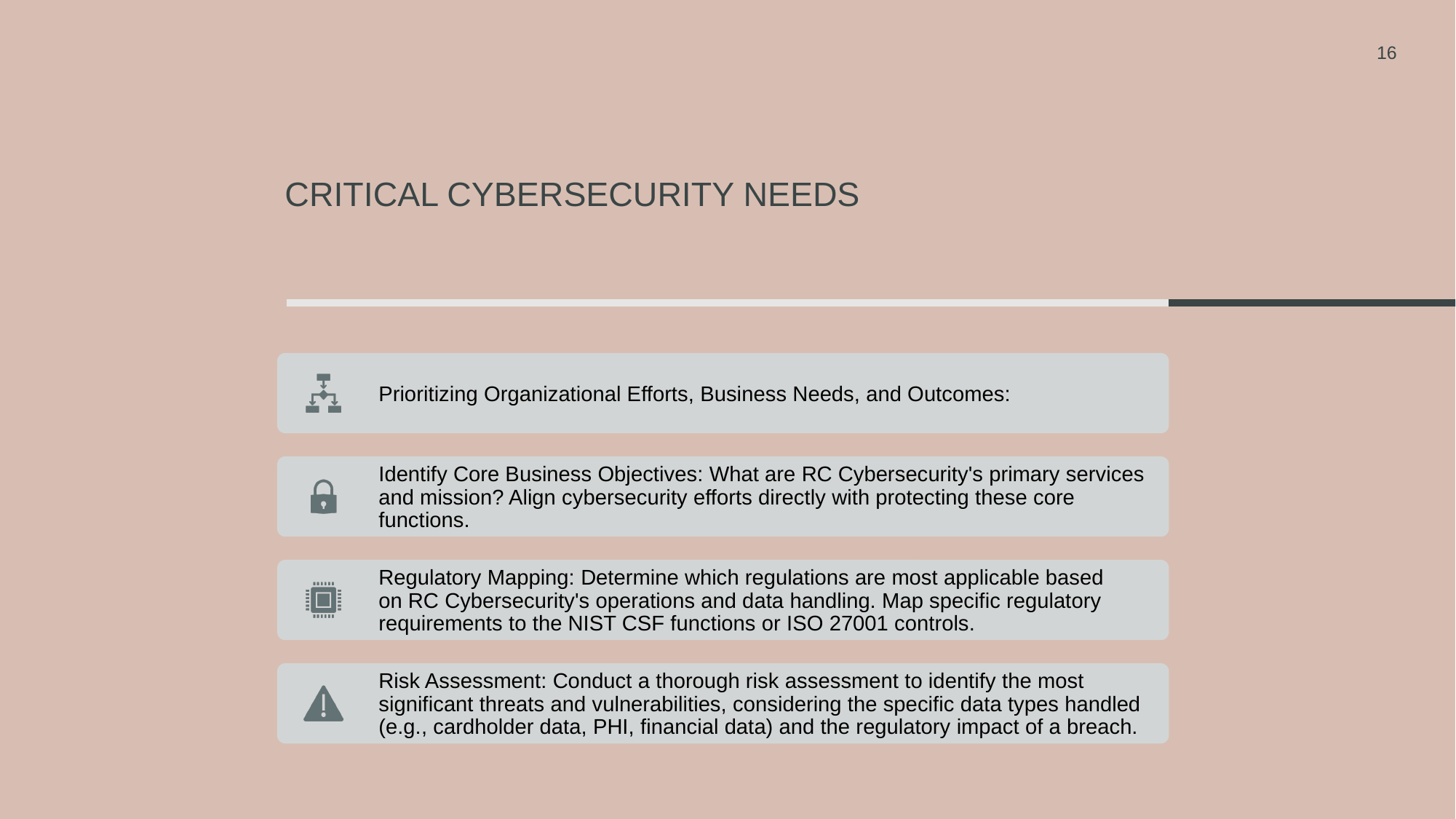

16
# Critical Cybersecurity Needs
Prioritizing Organizational Efforts, Business Needs, and Outcomes:
Identify Core Business Objectives: What are RC Cybersecurity's primary services and mission? Align cybersecurity efforts directly with protecting these core functions.
Regulatory Mapping: Determine which regulations are most applicable based on RC Cybersecurity's operations and data handling. Map specific regulatory requirements to the NIST CSF functions or ISO 27001 controls.
Risk Assessment: Conduct a thorough risk assessment to identify the most significant threats and vulnerabilities, considering the specific data types handled (e.g., cardholder data, PHI, financial data) and the regulatory impact of a breach.